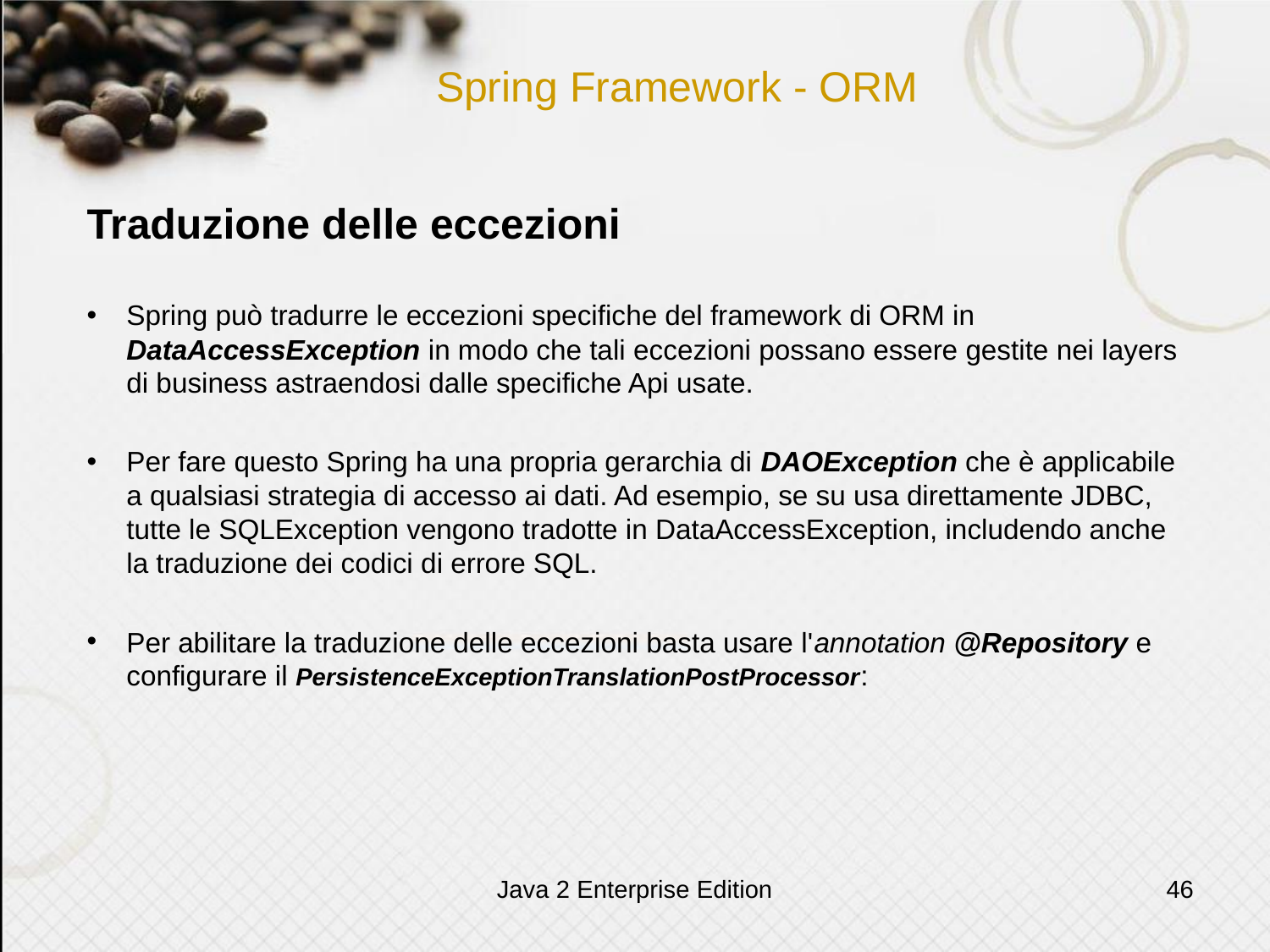

# Spring Framework - ORM
Traduzione delle eccezioni

Spring può tradurre le eccezioni specifiche del framework di ORM in DataAccessException in modo che tali eccezioni possano essere gestite nei layers di business astraendosi dalle specifiche Api usate.

Per fare questo Spring ha una propria gerarchia di DAOException che è applicabile a qualsiasi strategia di accesso ai dati. Ad esempio, se su usa direttamente JDBC, tutte le SQLException vengono tradotte in DataAccessException, includendo anche la traduzione dei codici di errore SQL.

Per abilitare la traduzione delle eccezioni basta usare l'annotation @Repository e configurare il PersistenceExceptionTranslationPostProcessor:

Java 2 Enterprise Edition
46